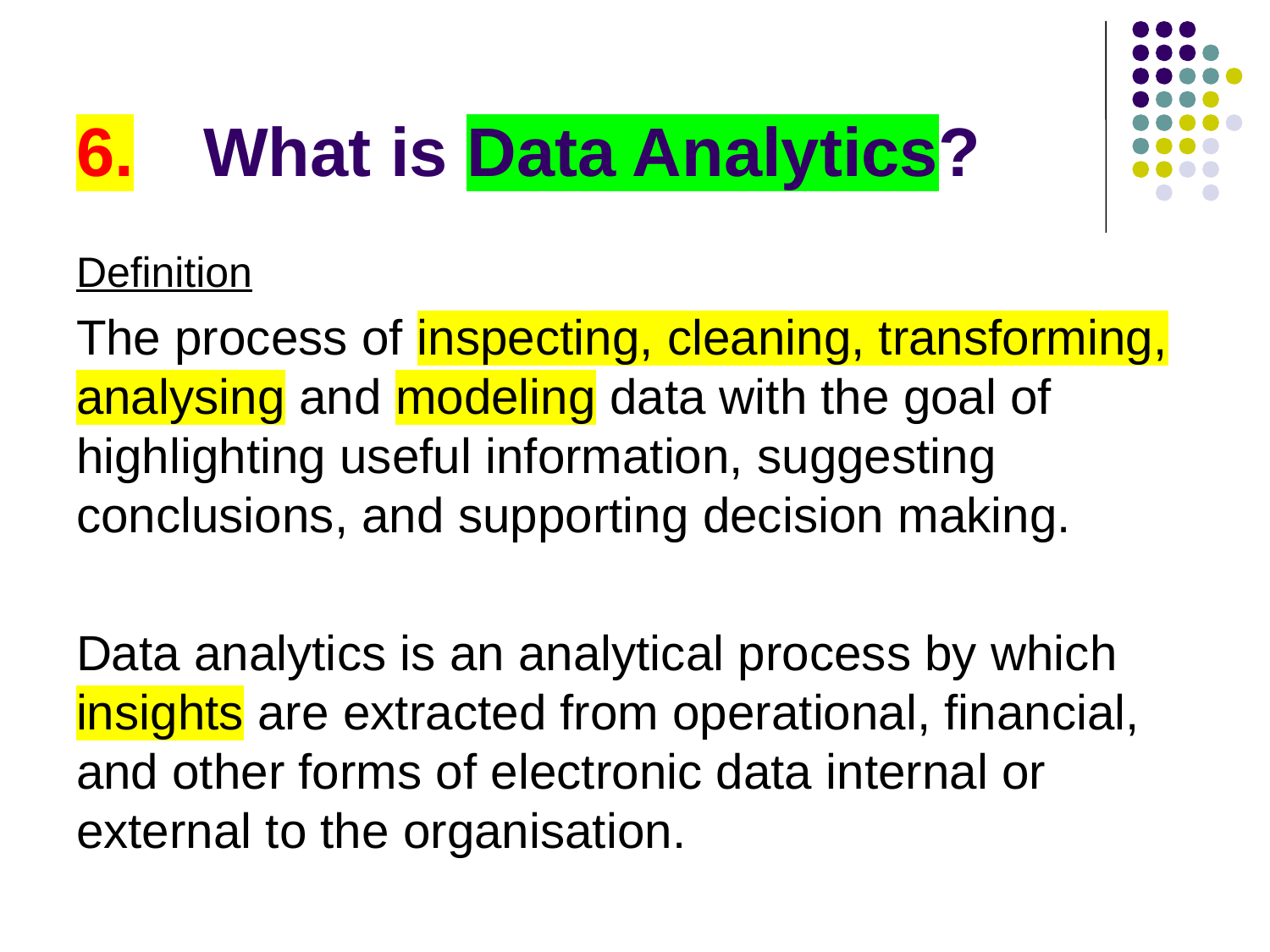

# 6.	What is Data Analytics?
Definition
The process of inspecting, cleaning, transforming, analysing and modeling data with the goal of highlighting useful information, suggesting conclusions, and supporting decision making.

Data analytics is an analytical process by which insights are extracted from operational, financial, and other forms of electronic data internal or external to the organisation.